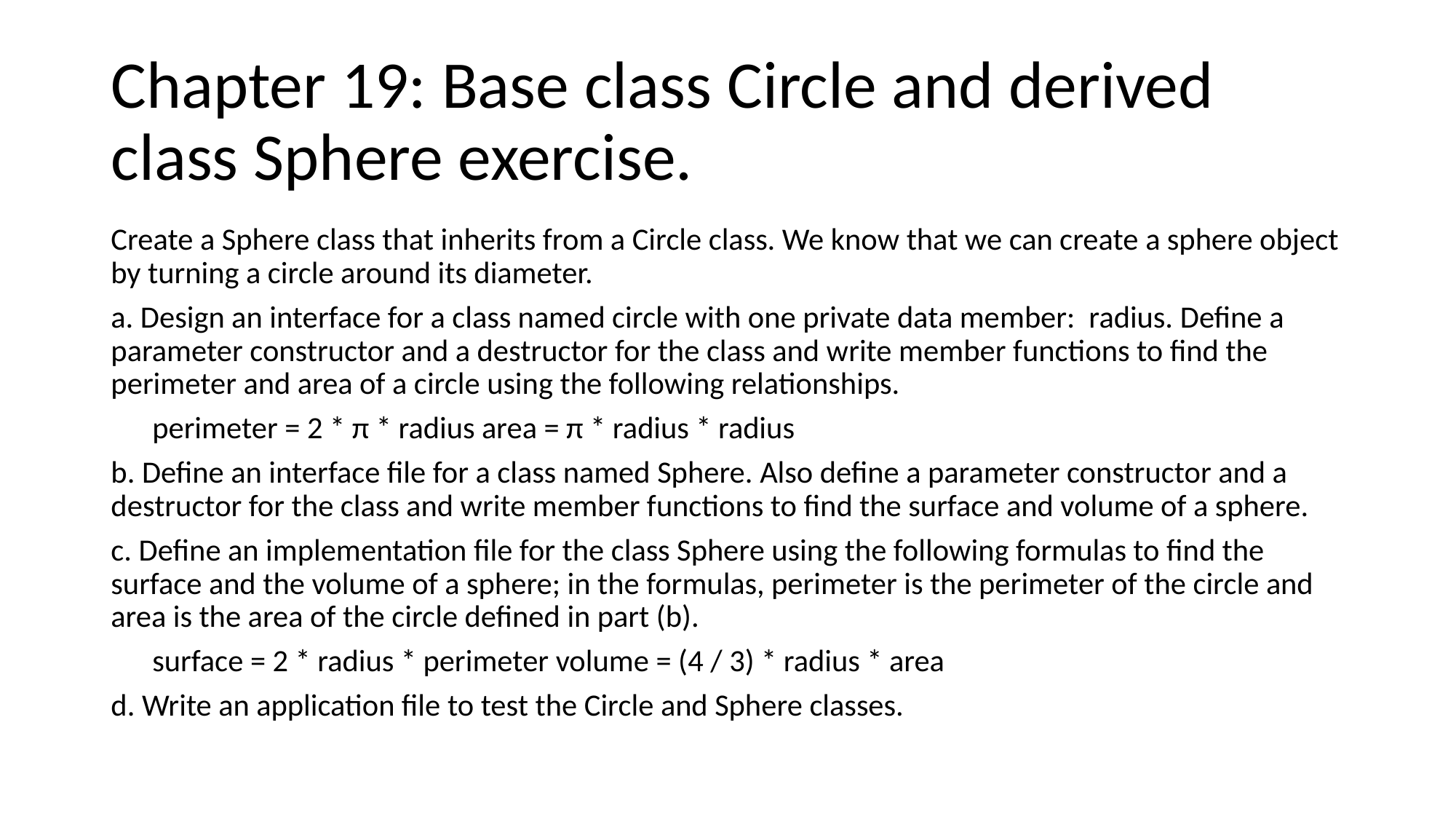

# Chapter 19: Base class Circle and derived class Sphere exercise.
Create a Sphere class that inherits from a Circle class. We know that we can create a sphere object by turning a circle around its diameter.
a. Design an interface for a class named circle with one private data member:  radius. Define a parameter constructor and a destructor for the class and write member functions to find the perimeter and area of a circle using the following relationships.
      perimeter = 2 * π * radius area = π * radius * radius
b. Define an interface file for a class named Sphere. Also define a parameter constructor and a destructor for the class and write member functions to find the surface and volume of a sphere.
c. Define an implementation file for the class Sphere using the following formulas to find the surface and the volume of a sphere; in the formulas, perimeter is the perimeter of the circle and area is the area of the circle defined in part (b).
      surface = 2 * radius * perimeter volume = (4 / 3) * radius * area
d. Write an application file to test the Circle and Sphere classes.